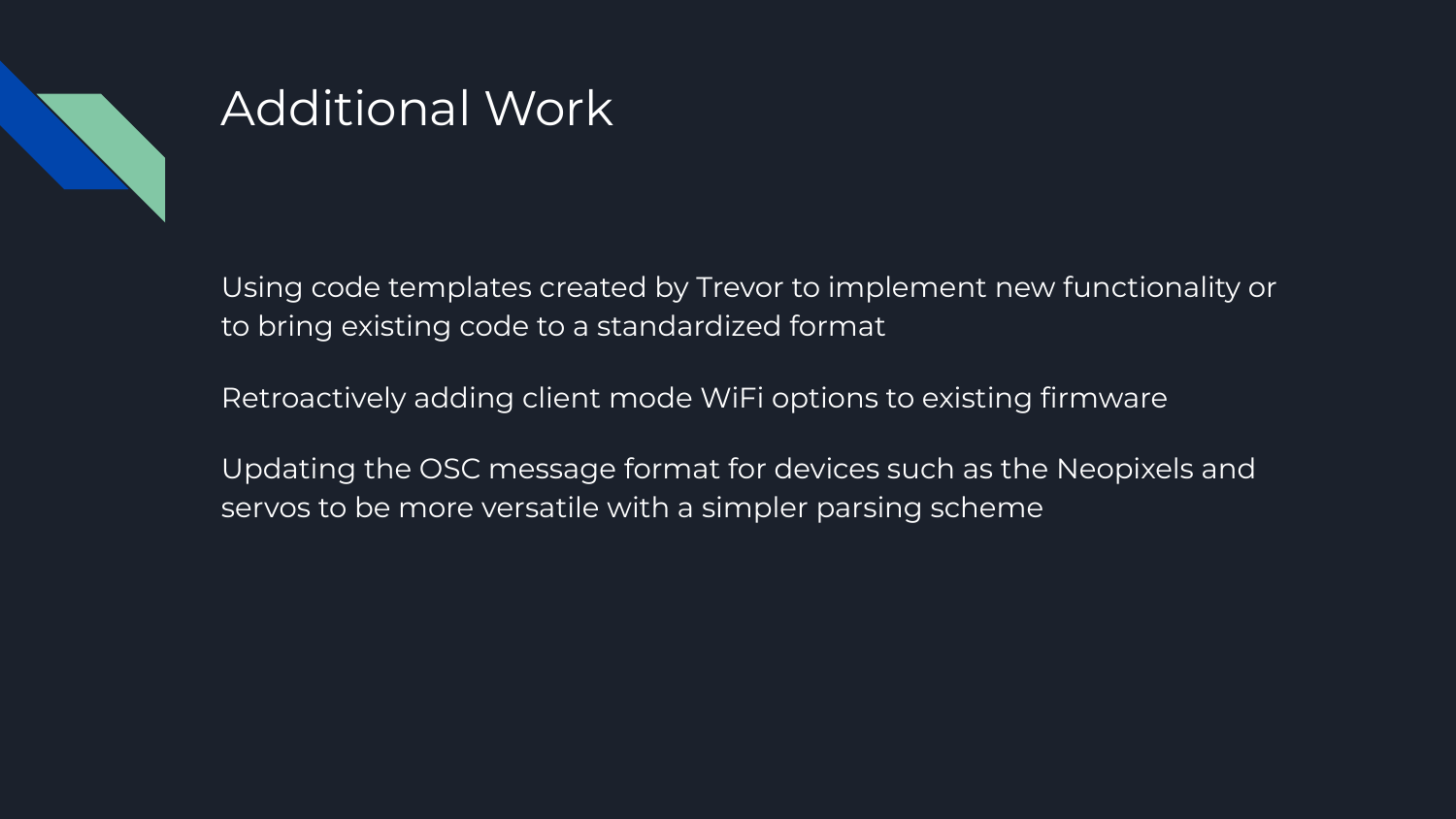

# Additional Work
Using code templates created by Trevor to implement new functionality or to bring existing code to a standardized format
Retroactively adding client mode WiFi options to existing firmware
Updating the OSC message format for devices such as the Neopixels and servos to be more versatile with a simpler parsing scheme